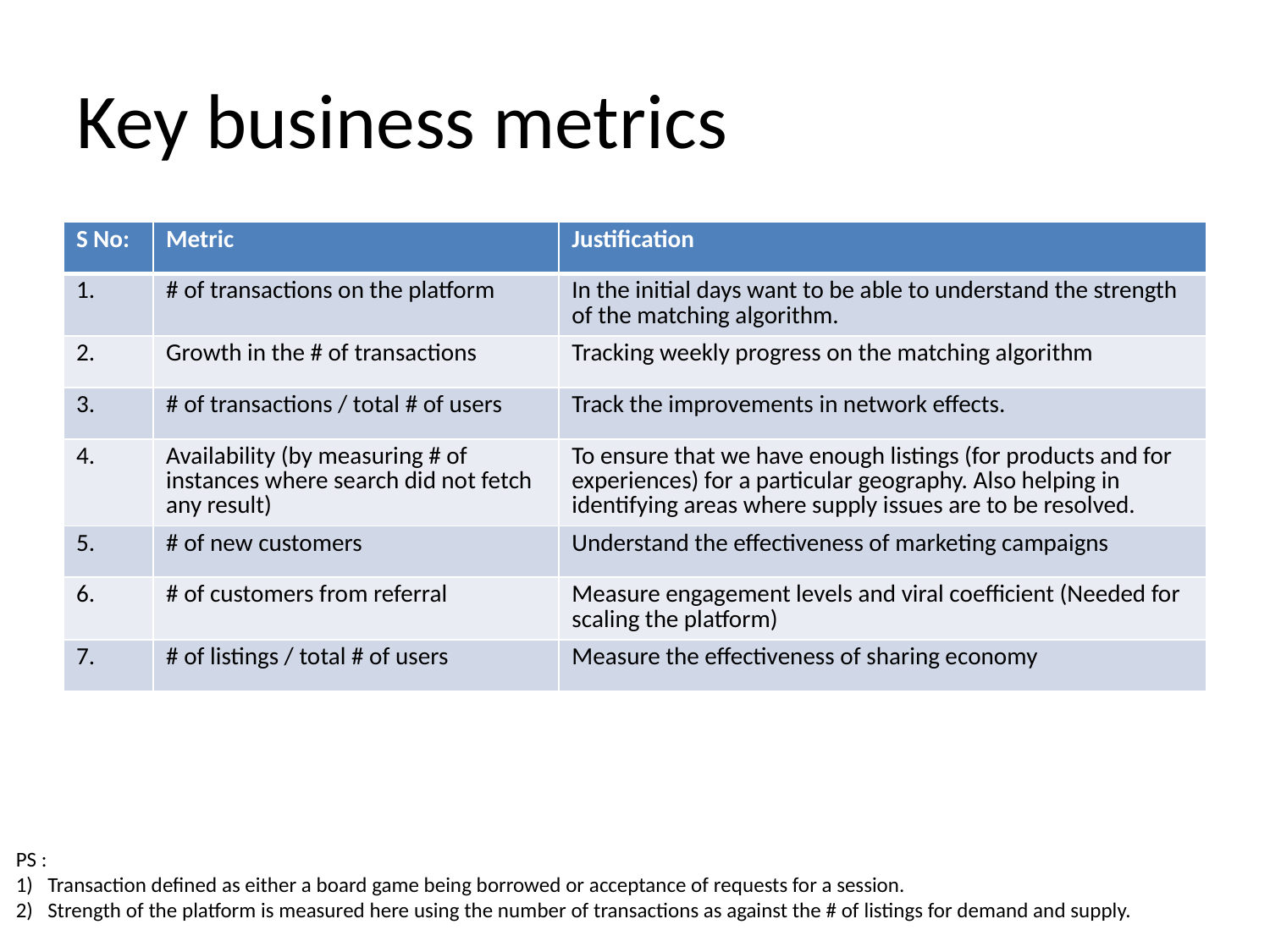

# Key business metrics
| S No: | Metric | Justification |
| --- | --- | --- |
| 1. | # of transactions on the platform | In the initial days want to be able to understand the strength of the matching algorithm. |
| 2. | Growth in the # of transactions | Tracking weekly progress on the matching algorithm |
| 3. | # of transactions / total # of users | Track the improvements in network effects. |
| 4. | Availability (by measuring # of instances where search did not fetch any result) | To ensure that we have enough listings (for products and for experiences) for a particular geography. Also helping in identifying areas where supply issues are to be resolved. |
| 5. | # of new customers | Understand the effectiveness of marketing campaigns |
| 6. | # of customers from referral | Measure engagement levels and viral coefficient (Needed for scaling the platform) |
| 7. | # of listings / total # of users | Measure the effectiveness of sharing economy |
PS :
Transaction defined as either a board game being borrowed or acceptance of requests for a session.
Strength of the platform is measured here using the number of transactions as against the # of listings for demand and supply.